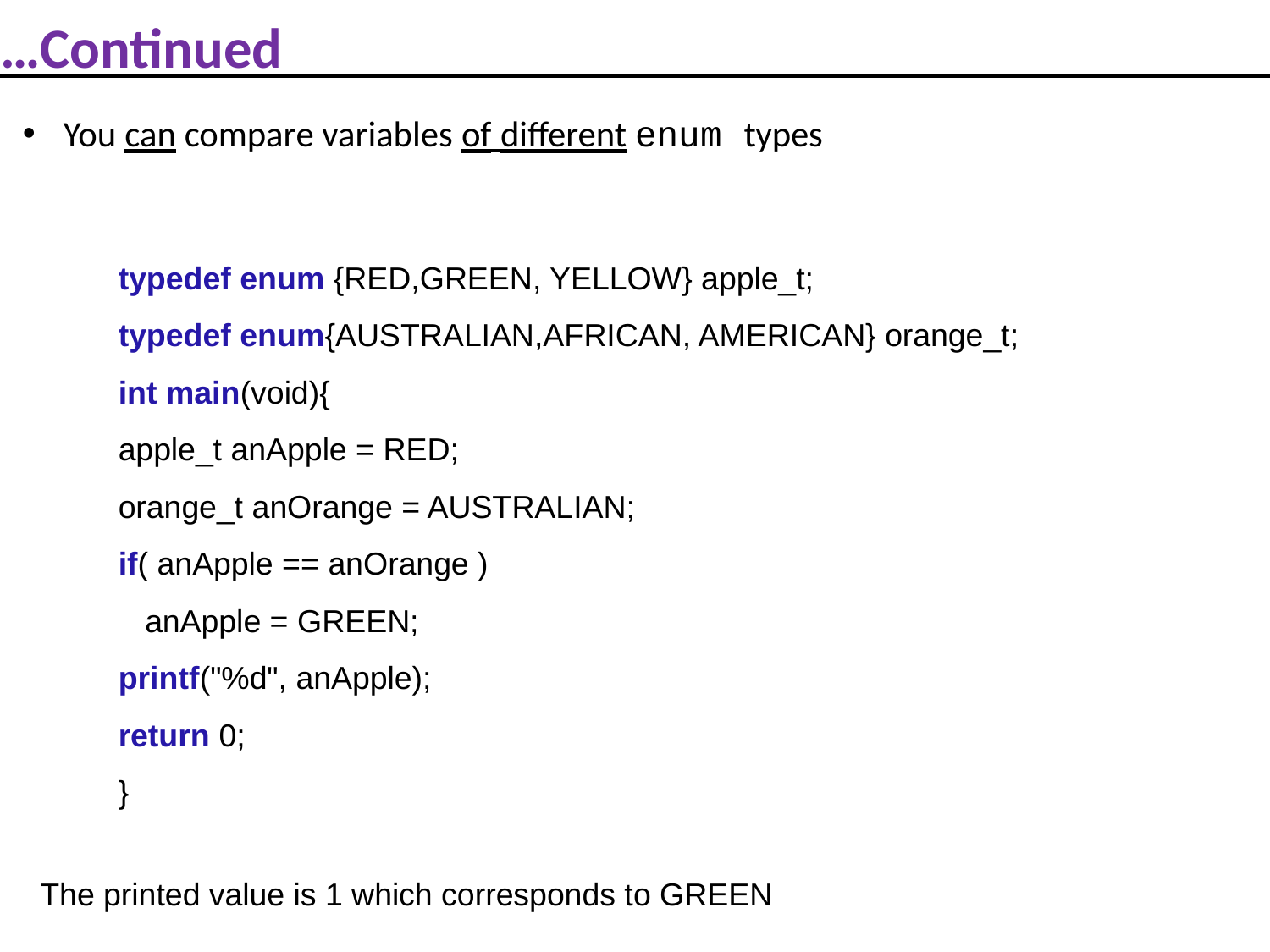

# …Continued
You can compare variables of different enum types
typedef enum {RED,GREEN, YELLOW} apple_t;
typedef enum{AUSTRALIAN,AFRICAN, AMERICAN} orange_t;
int main(void){
apple_t anApple = RED;
orange_t anOrange = AUSTRALIAN;
if( anApple == anOrange )
   anApple = GREEN;
printf("%d", anApple);
return 0;
}
The printed value is 1 which corresponds to GREEN